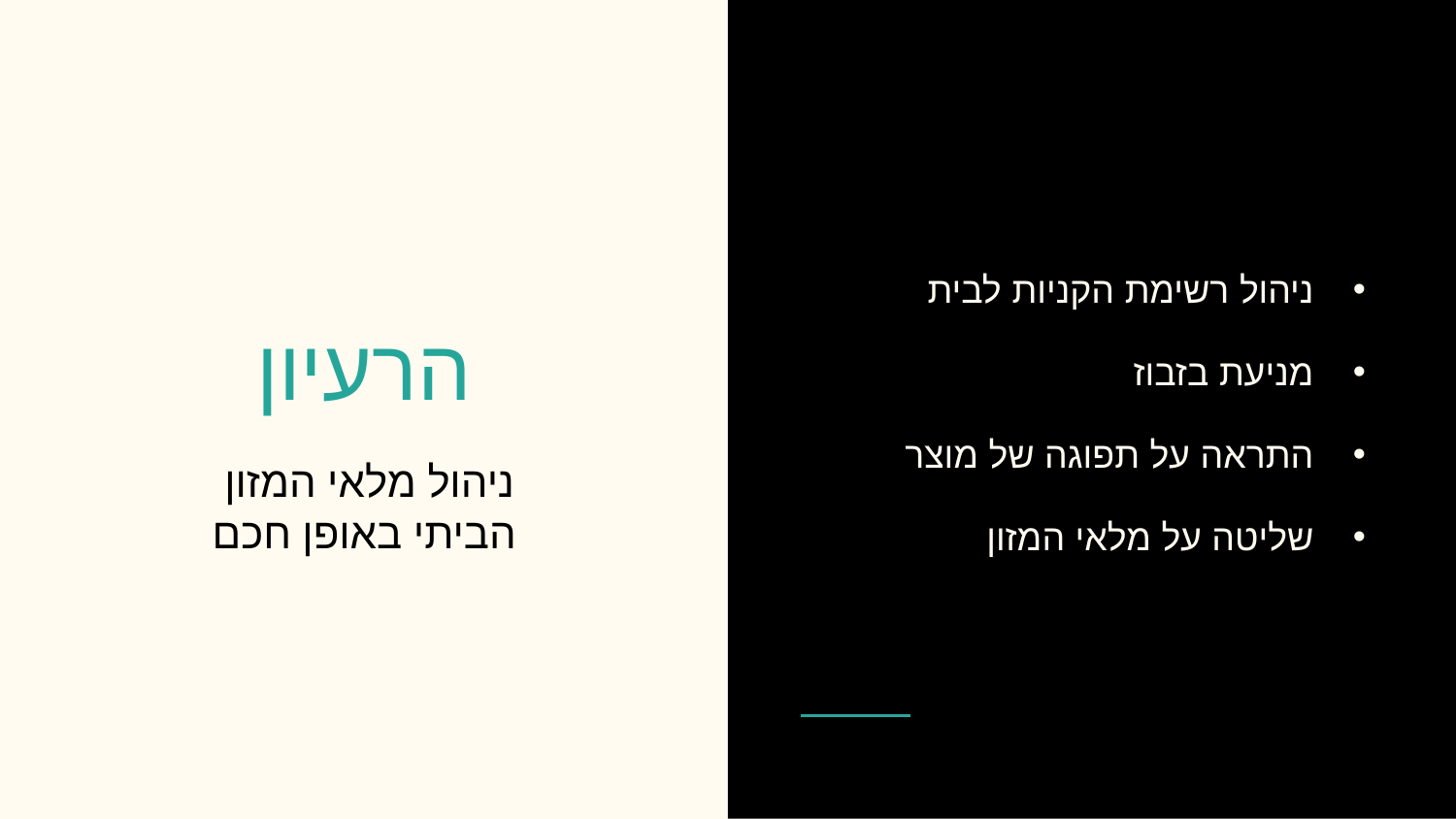

ניהול רשימת הקניות לבית
מניעת בזבוז
התראה על תפוגה של מוצר
שליטה על מלאי המזון
# הרעיון
ניהול מלאי המזון
הביתי באופן חכם